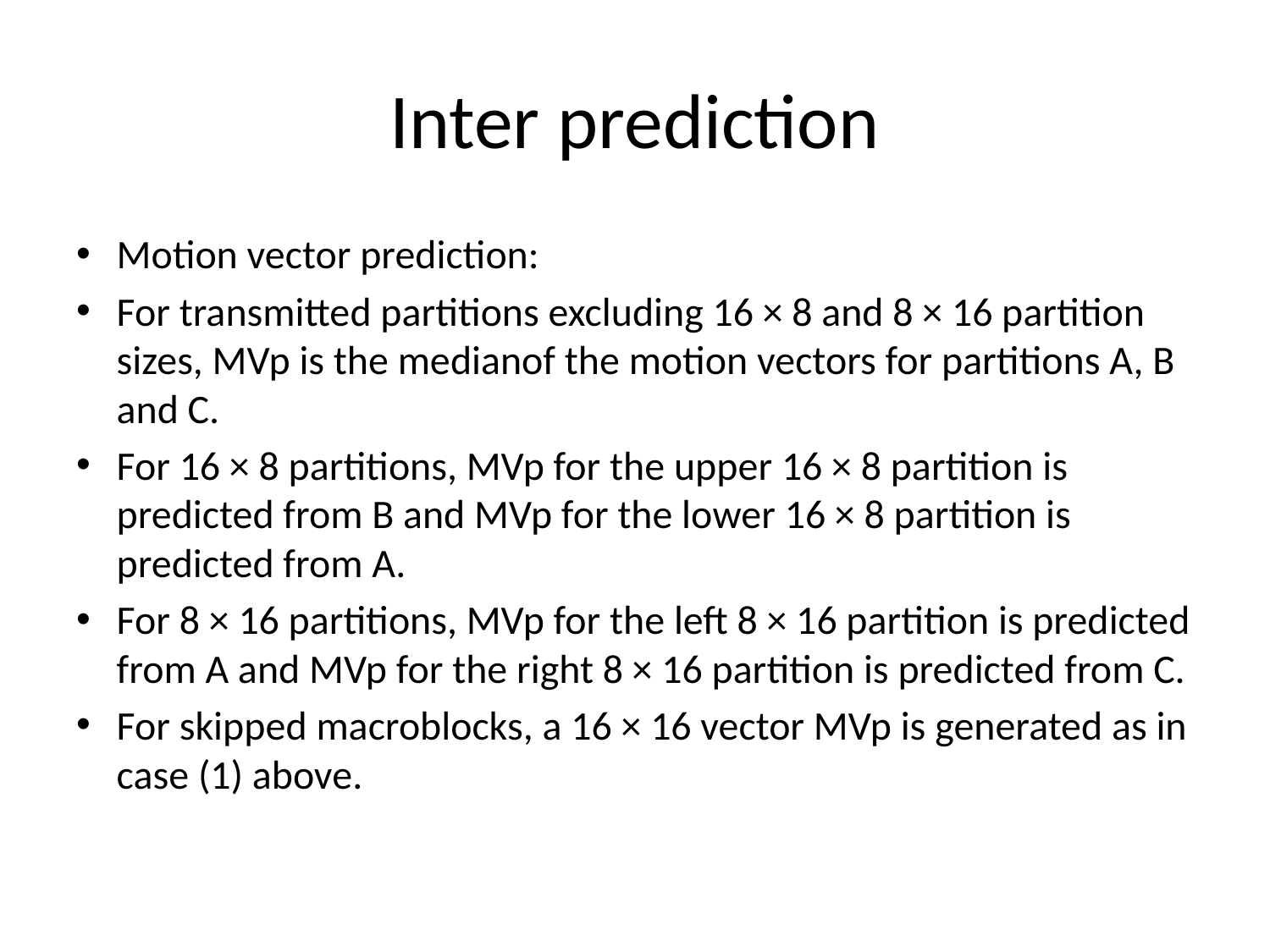

# Inter prediction
Motion vector prediction:
For transmitted partitions excluding 16 × 8 and 8 × 16 partition sizes, MVp is the medianof the motion vectors for partitions A, B and C.
For 16 × 8 partitions, MVp for the upper 16 × 8 partition is predicted from B and MVp for the lower 16 × 8 partition is predicted from A.
For 8 × 16 partitions, MVp for the left 8 × 16 partition is predicted from A and MVp for the right 8 × 16 partition is predicted from C.
For skipped macroblocks, a 16 × 16 vector MVp is generated as in case (1) above.